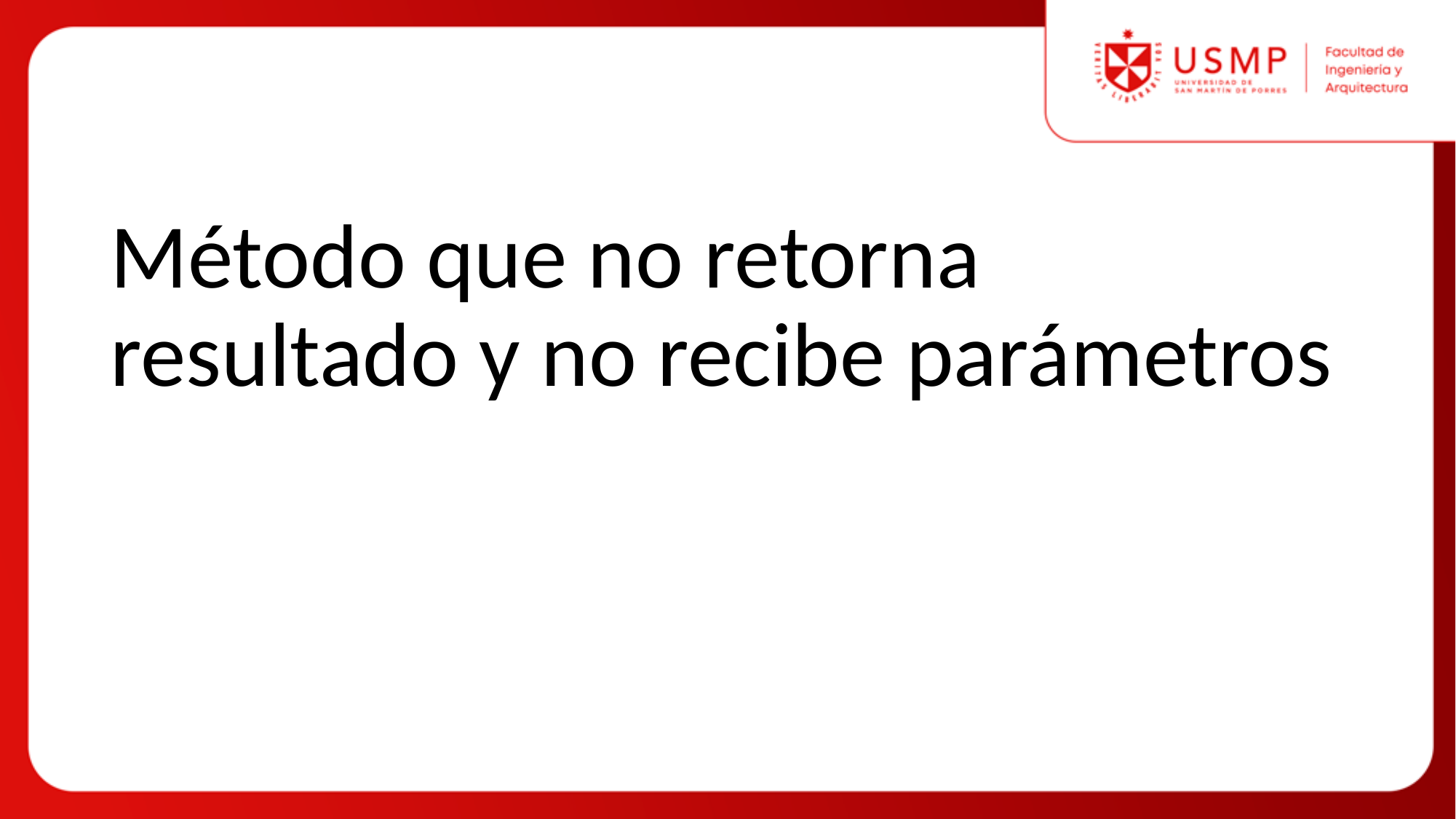

# Método que no retorna resultado y no recibe parámetros